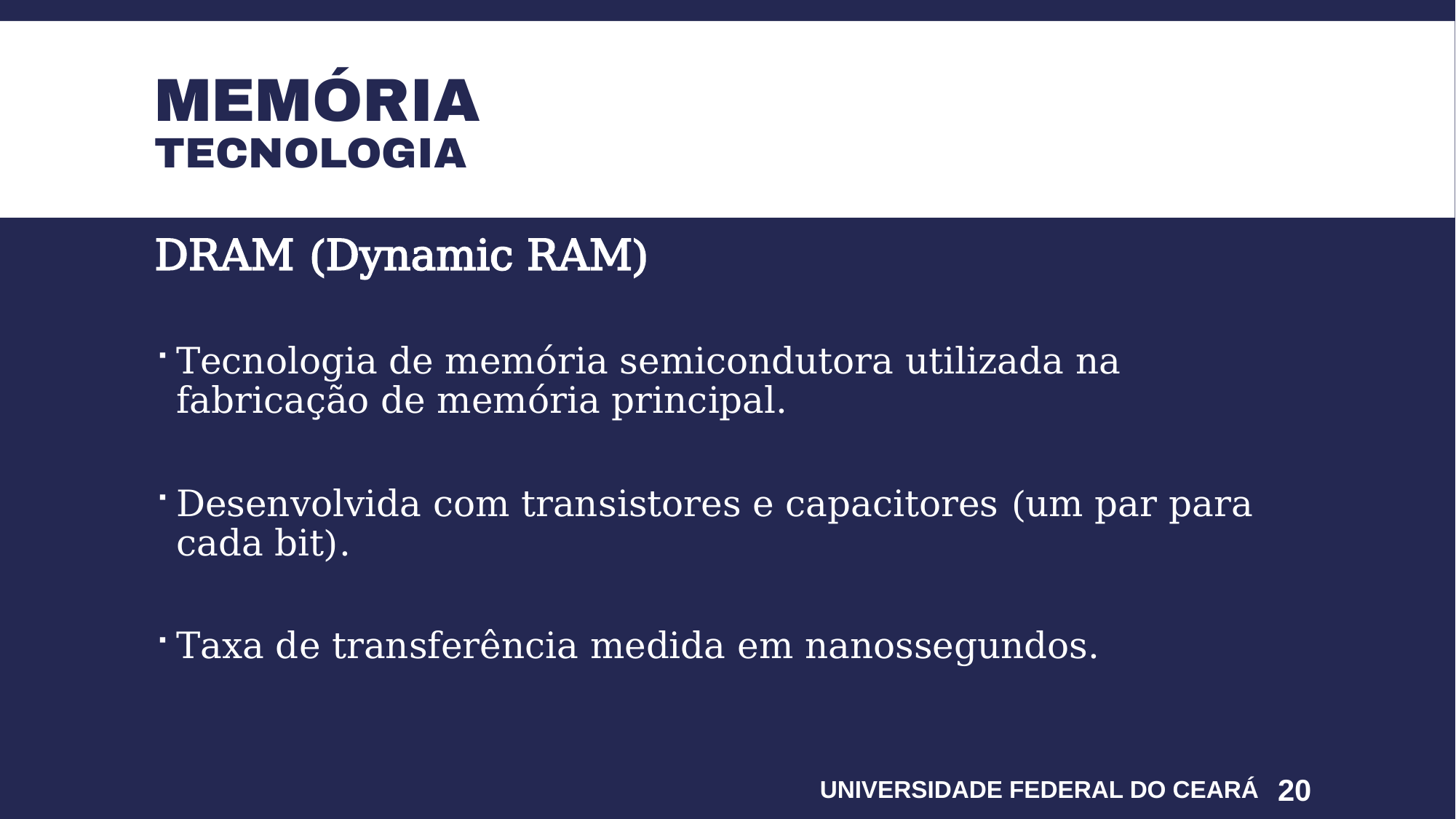

# Memória Tecnologia
DRAM (Dynamic RAM)

Tecnologia de memória semicondutora utilizada na fabricação de memória principal.

Desenvolvida com transistores e capacitores (um par para cada bit).

Taxa de transferência medida em nanossegundos.

UNIVERSIDADE FEDERAL DO CEARÁ
20